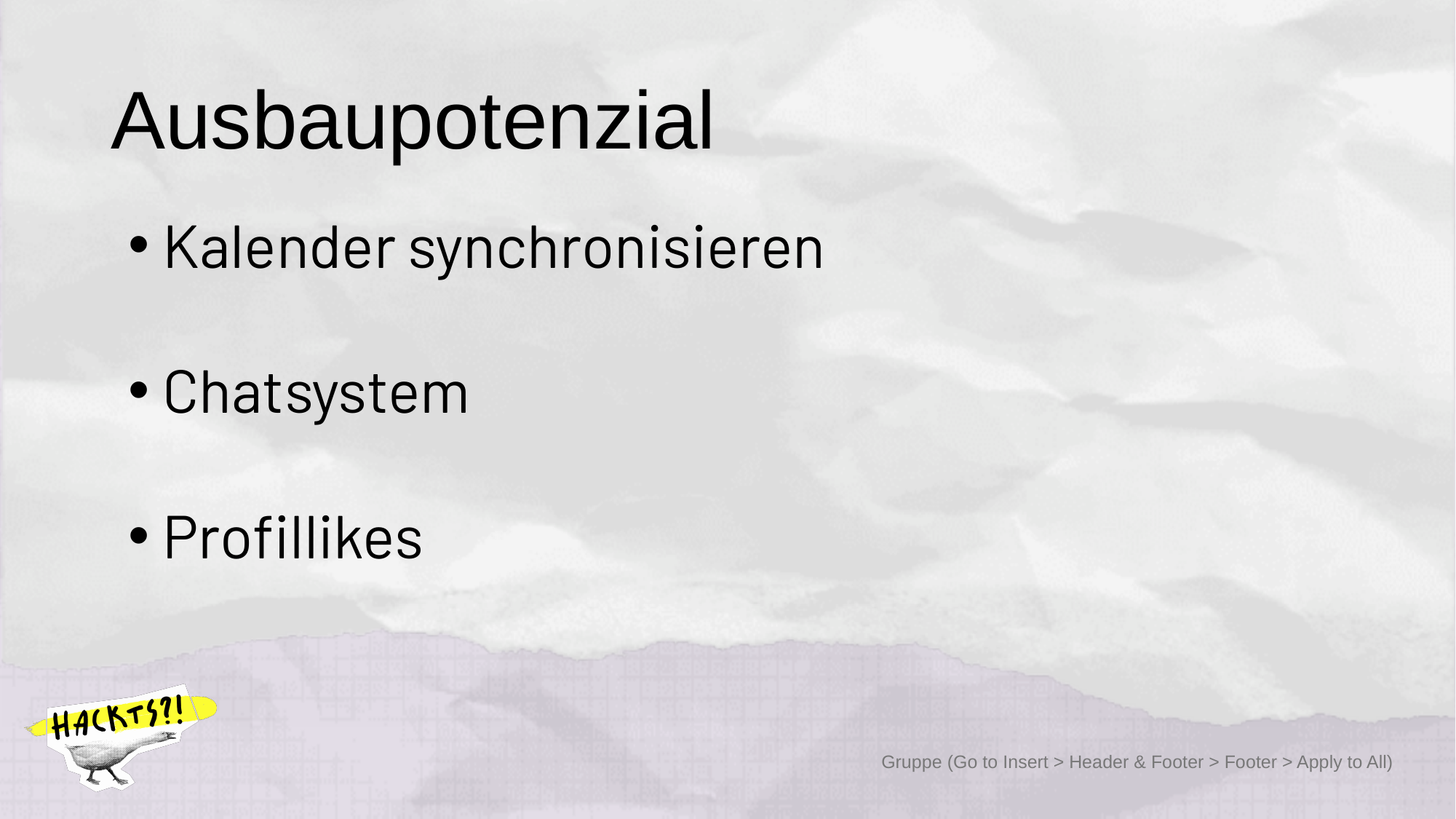

# Ausbaupotenzial
Kalender synchronisieren

Chatsystem

Profillikes
Gruppe (Go to Insert > Header & Footer > Footer > Apply to All)